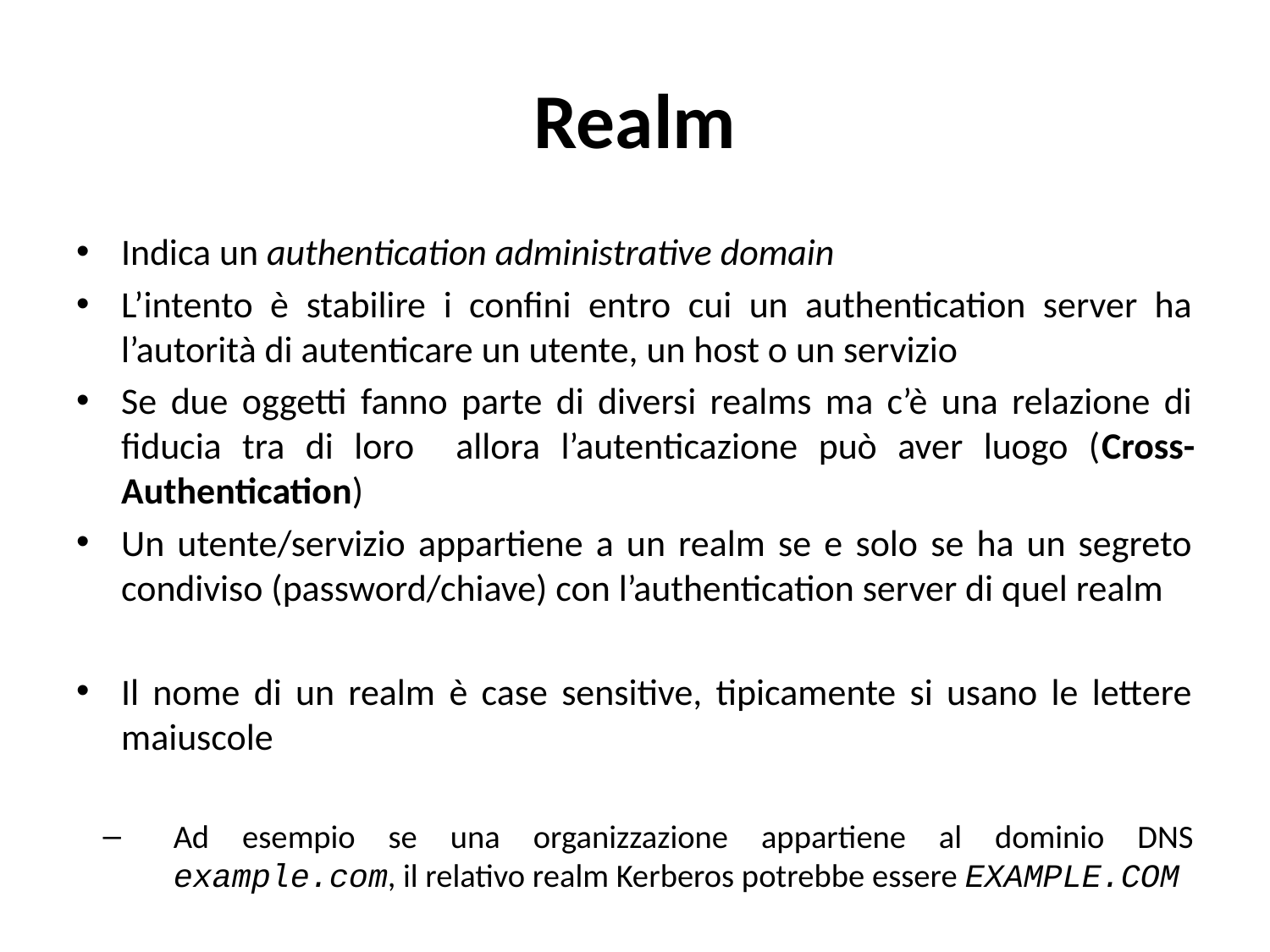

# Realm
Indica un authentication administrative domain
L’intento è stabilire i confini entro cui un authentication server ha l’autorità di autenticare un utente, un host o un servizio
Se due oggetti fanno parte di diversi realms ma c’è una relazione di fiducia tra di loro  allora l’autenticazione può aver luogo (Cross-Authentication)
Un utente/servizio appartiene a un realm se e solo se ha un segreto condiviso (password/chiave) con l’authentication server di quel realm

Il nome di un realm è case sensitive, tipicamente si usano le lettere maiuscole

Ad esempio se una organizzazione appartiene al dominio DNS example.com, il relativo realm Kerberos potrebbe essere EXAMPLE.COM